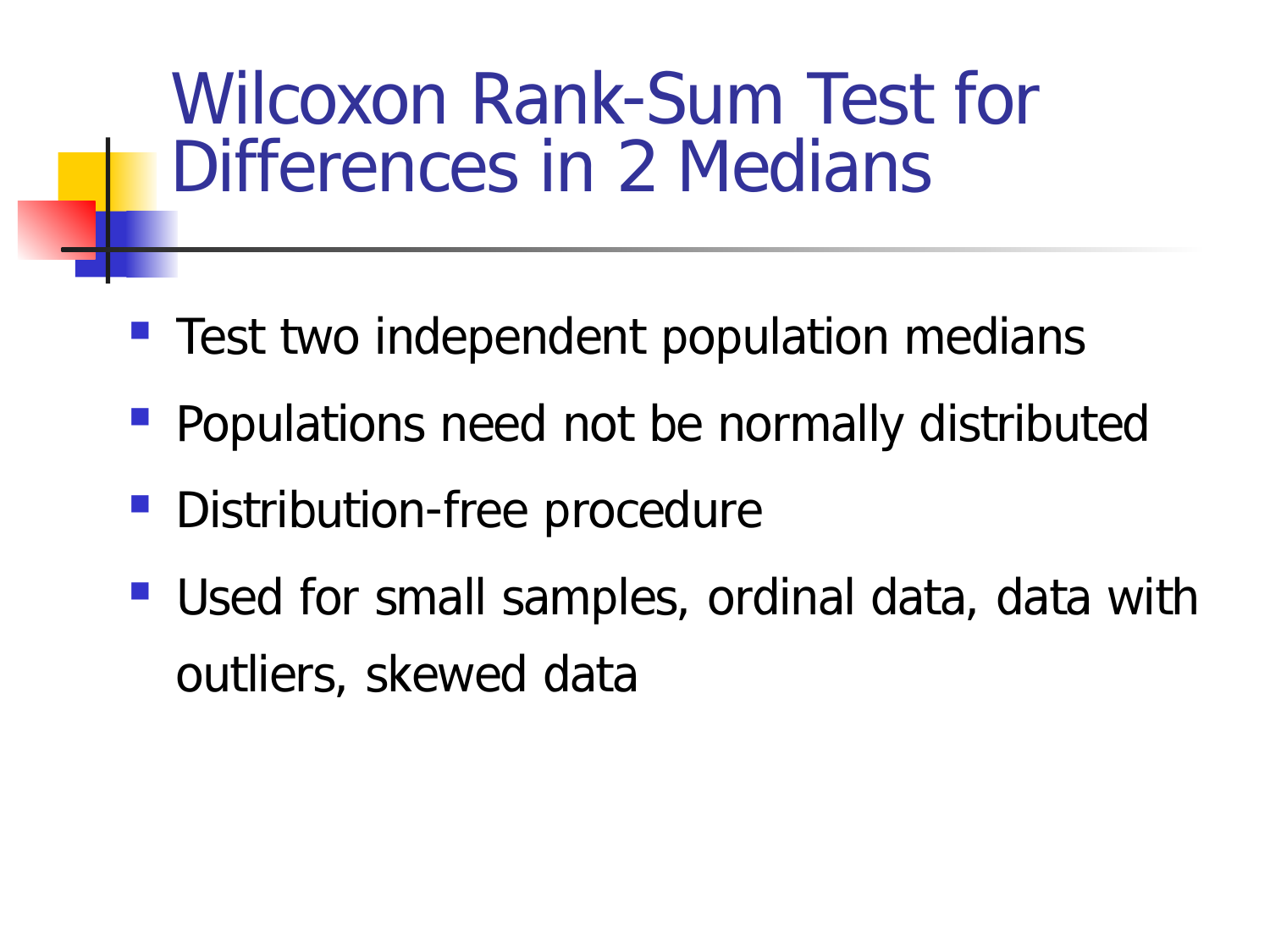

# Wilcoxon Rank-Sum Test for Differences in 2 Medians
Test two independent population medians
Populations need not be normally distributed
Distribution-free procedure
Used for small samples, ordinal data, data with outliers, skewed data